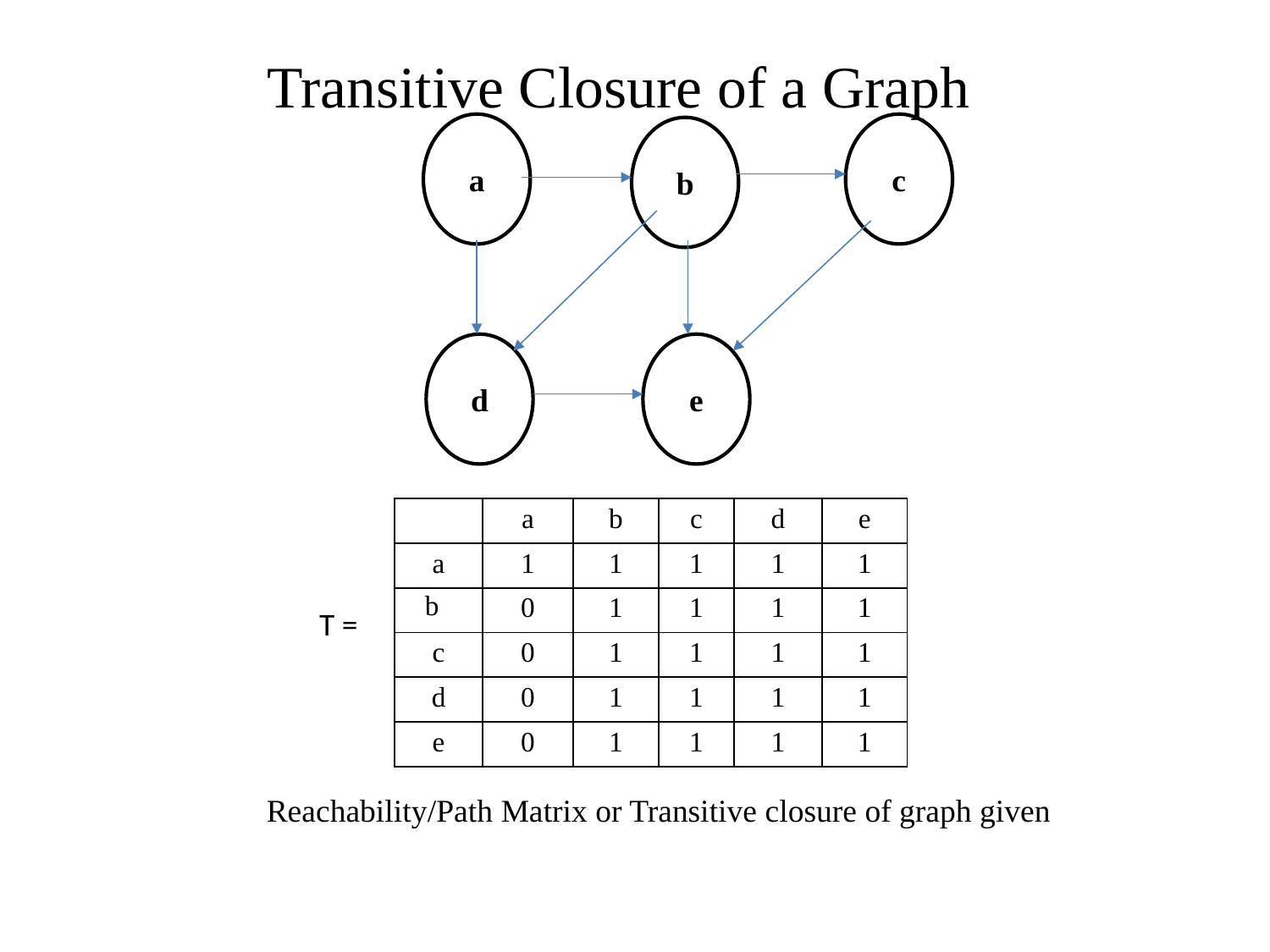

Transitive Closure of a Graph
a
c
b
d
e
|  | a | b | c | d | e |
| --- | --- | --- | --- | --- | --- |
| a | 1 | 1 | 1 | 1 | 1 |
| b | 0 | 1 | 1 | 1 | 1 |
| c | 0 | 1 | 1 | 1 | 1 |
| d | 0 | 1 | 1 | 1 | 1 |
| e | 0 | 1 | 1 | 1 | 1 |
T =
Reachability/Path Matrix or Transitive closure of graph given